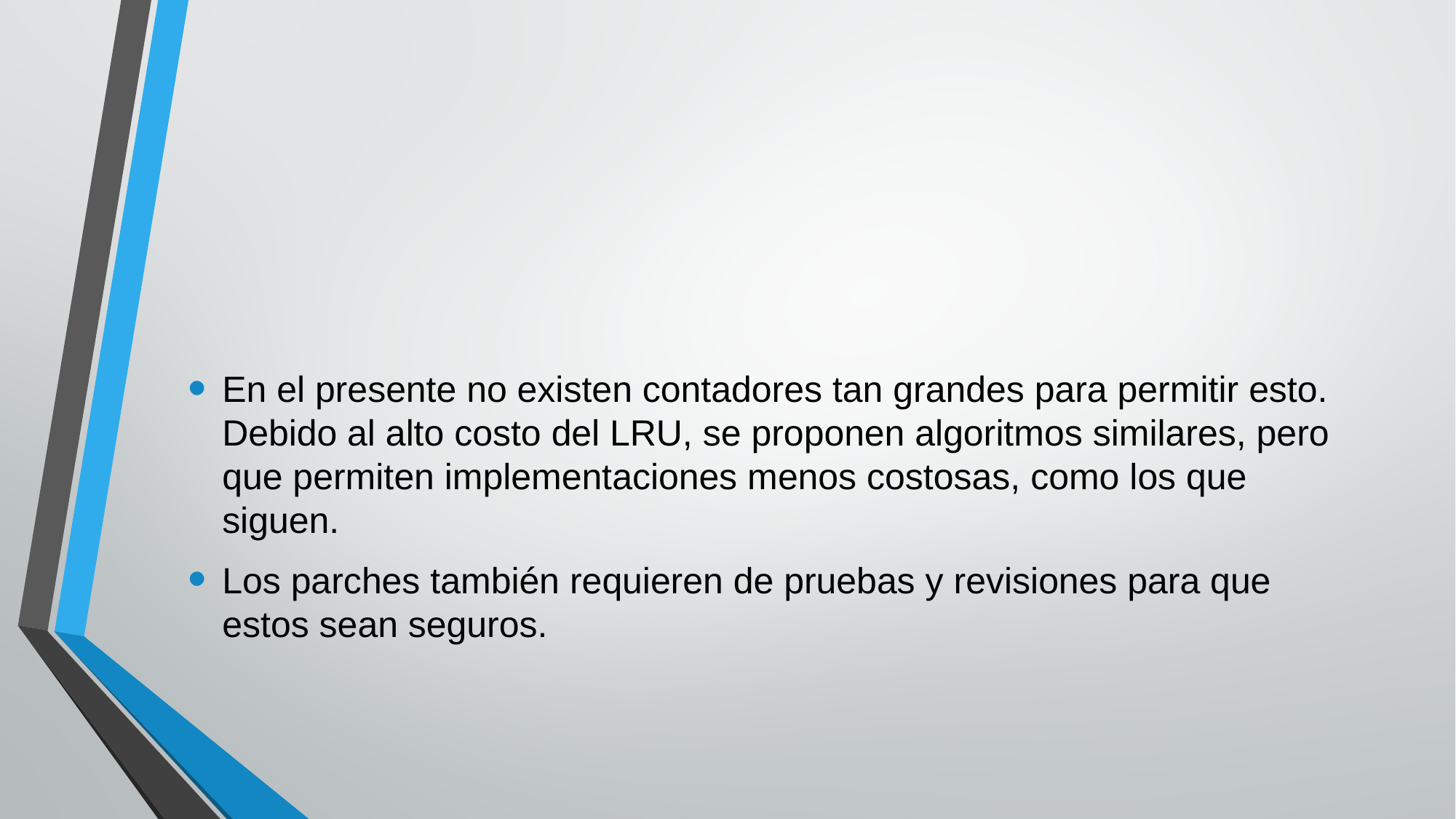

#
En el presente no existen contadores tan grandes para permitir esto. Debido al alto costo del LRU, se proponen algoritmos similares, pero que permiten implementaciones menos costosas, como los que siguen.
Los parches también requieren de pruebas y revisiones para que estos sean seguros.